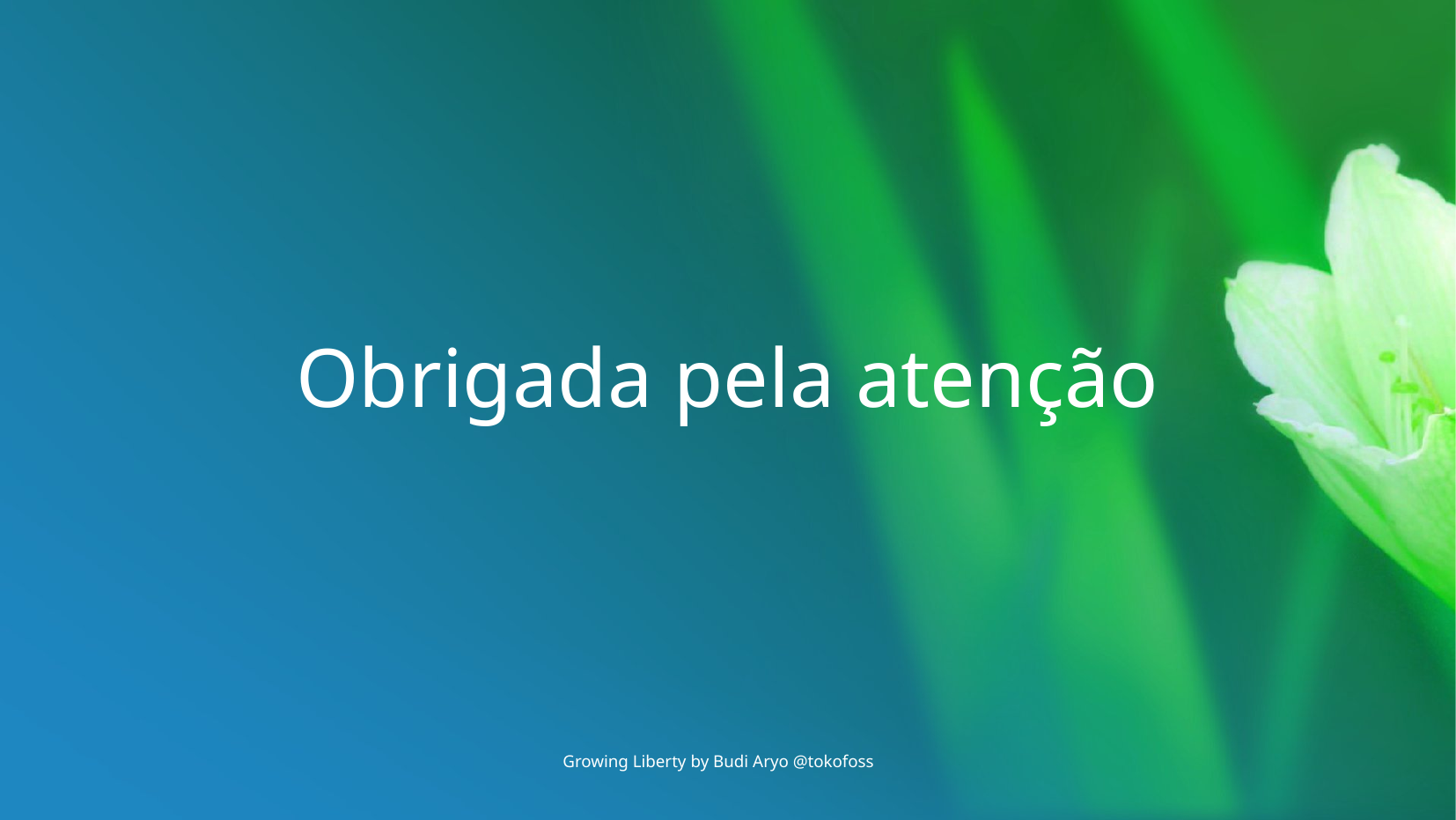

Obrigada pela atenção
Growing Liberty by Budi Aryo @tokofoss